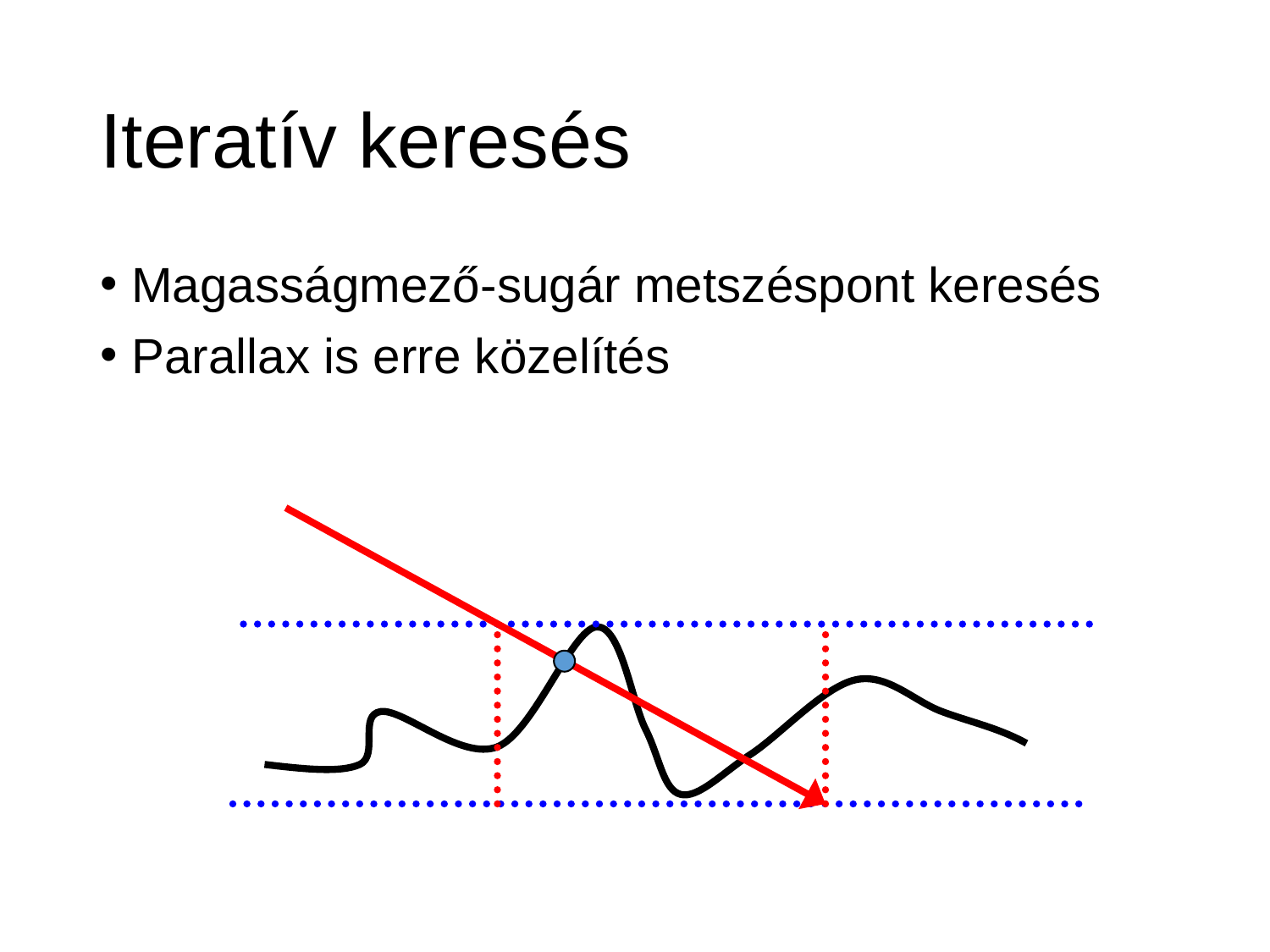

# Iteratív keresés
Magasságmező-sugár metszéspont keresés
Parallax is erre közelítés